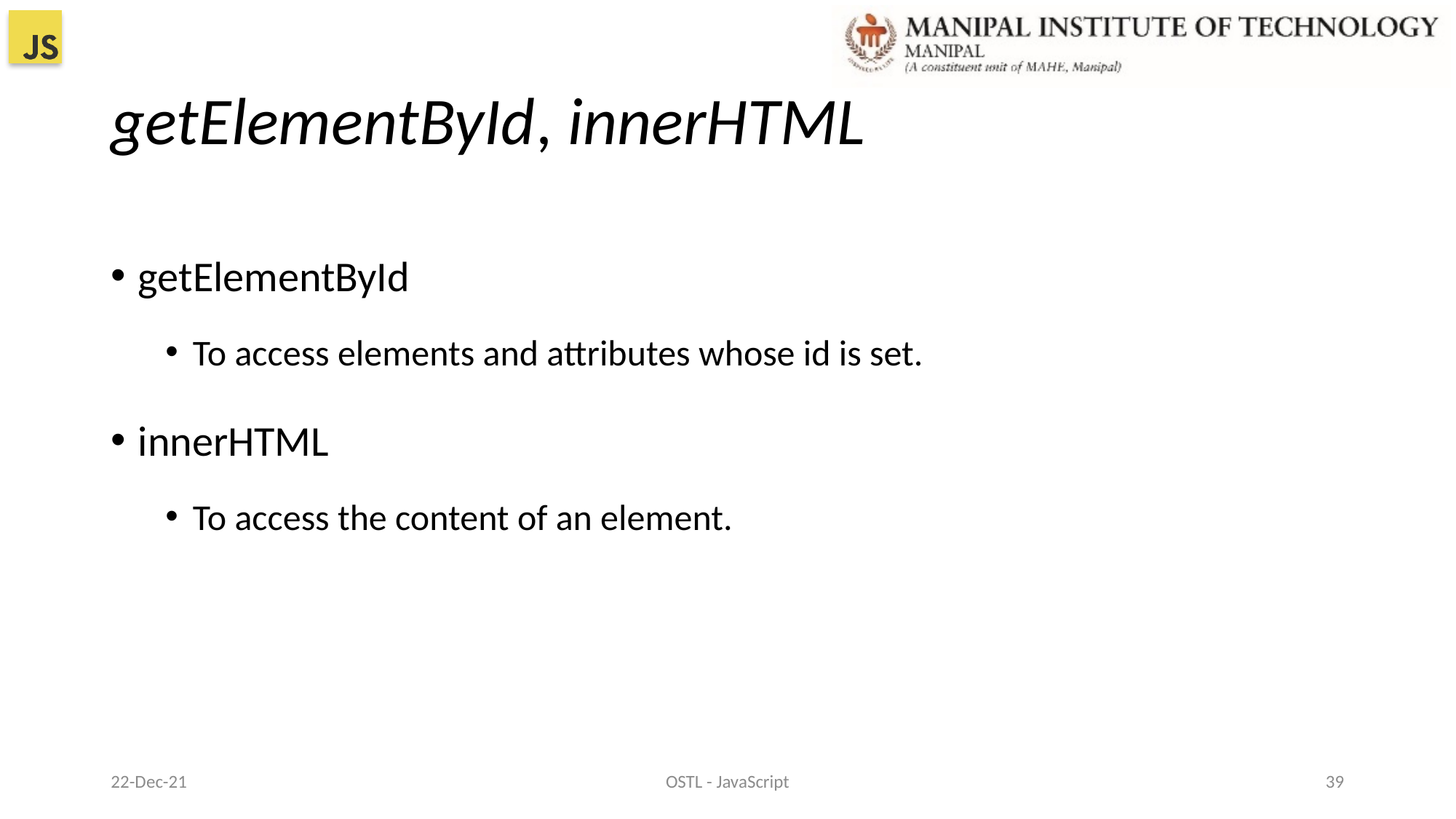

# getElementById, innerHTML
getElementById
To access elements and attributes whose id is set.
innerHTML
To access the content of an element.

22-Dec-21
OSTL - JavaScript
39